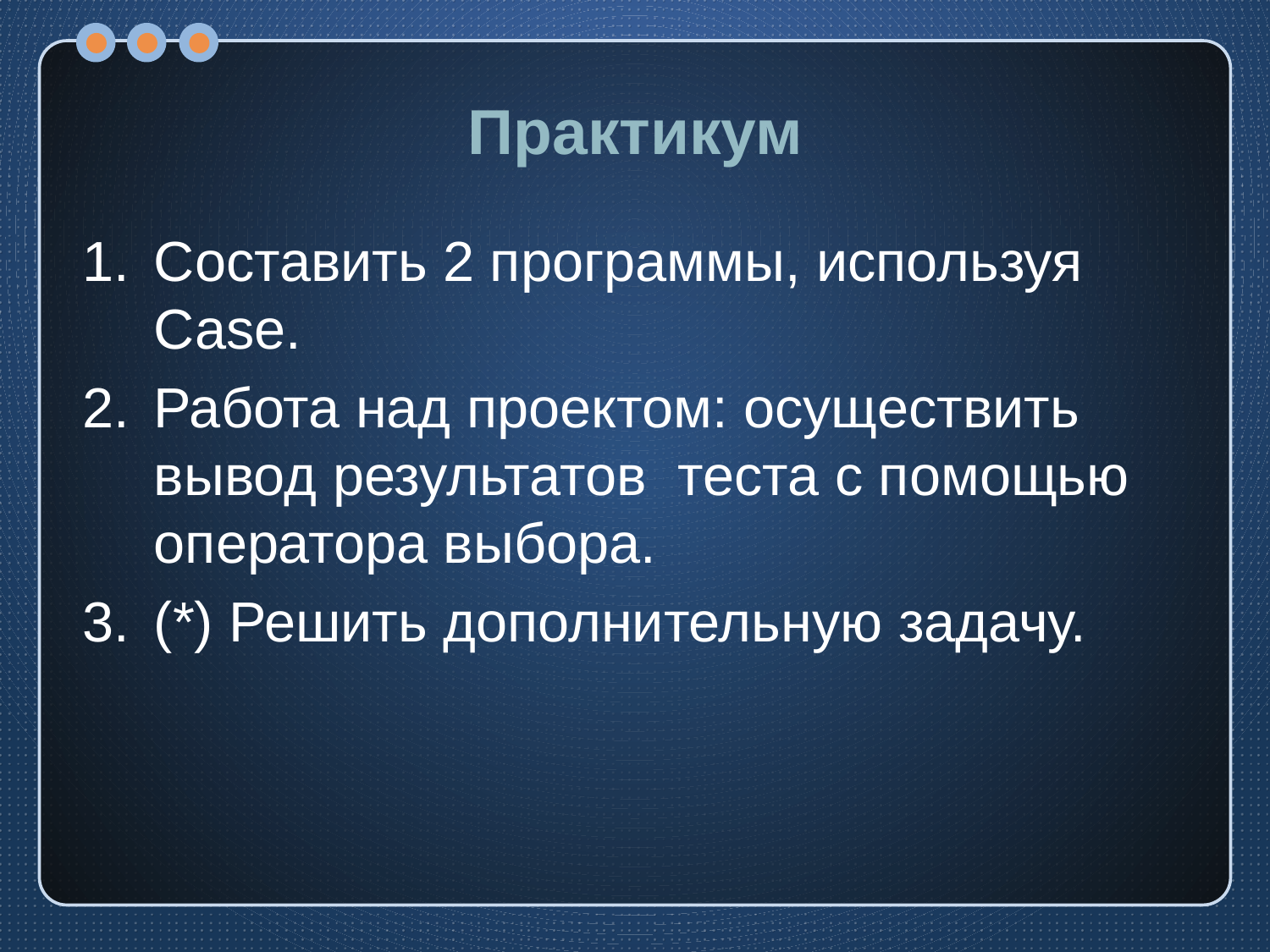

# Практикум
Составить 2 программы, используя Case.
Работа над проектом: осуществить вывод результатов  теста с помощью оператора выбора.
(*) Решить дополнительную задачу.